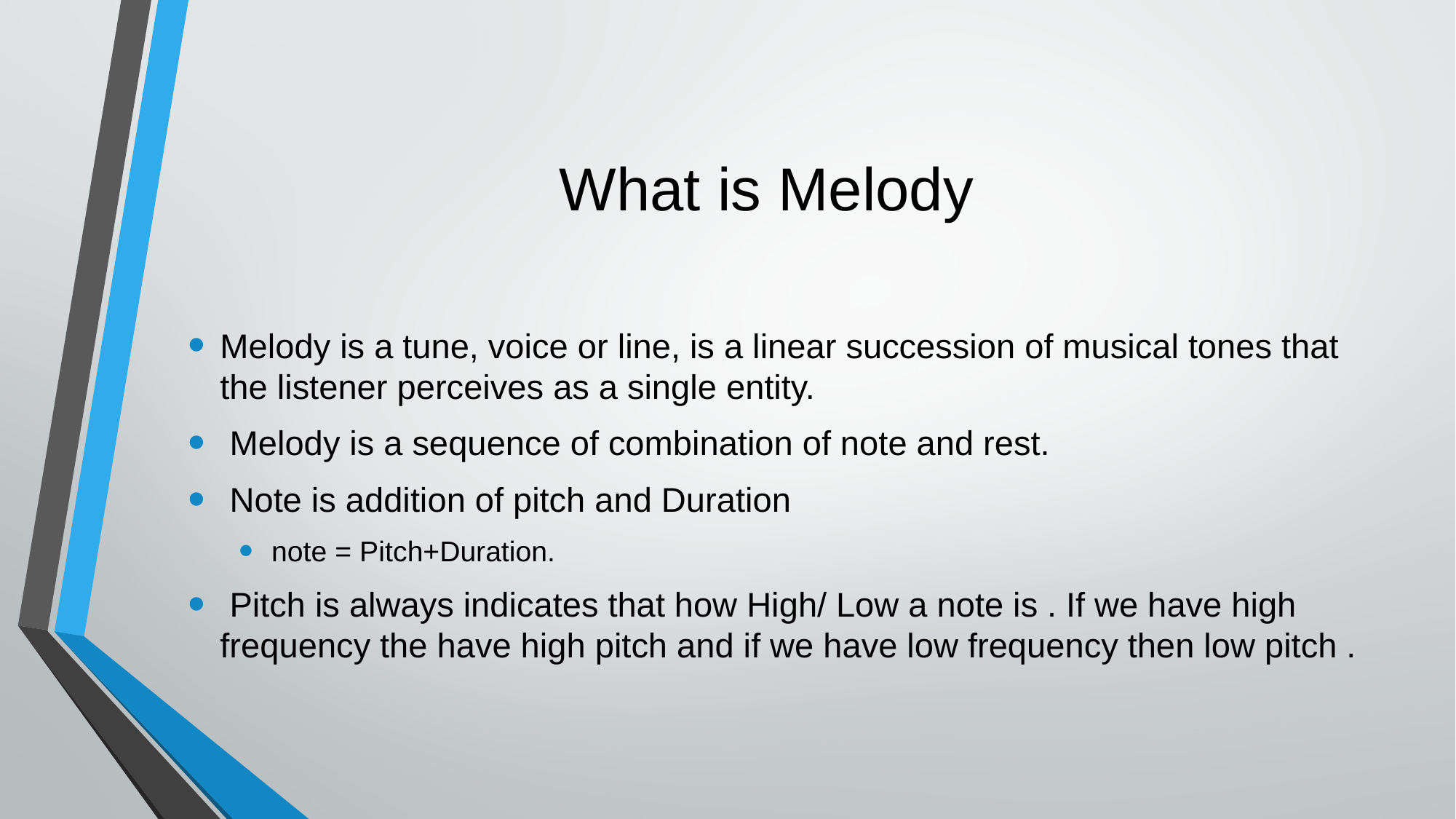

# What is Melody
Melody is a tune, voice or line, is a linear succession of musical tones that the listener perceives as a single entity.
 Melody is a sequence of combination of note and rest.
 Note is addition of pitch and Duration
note = Pitch+Duration.
 Pitch is always indicates that how High/ Low a note is . If we have high frequency the have high pitch and if we have low frequency then low pitch .